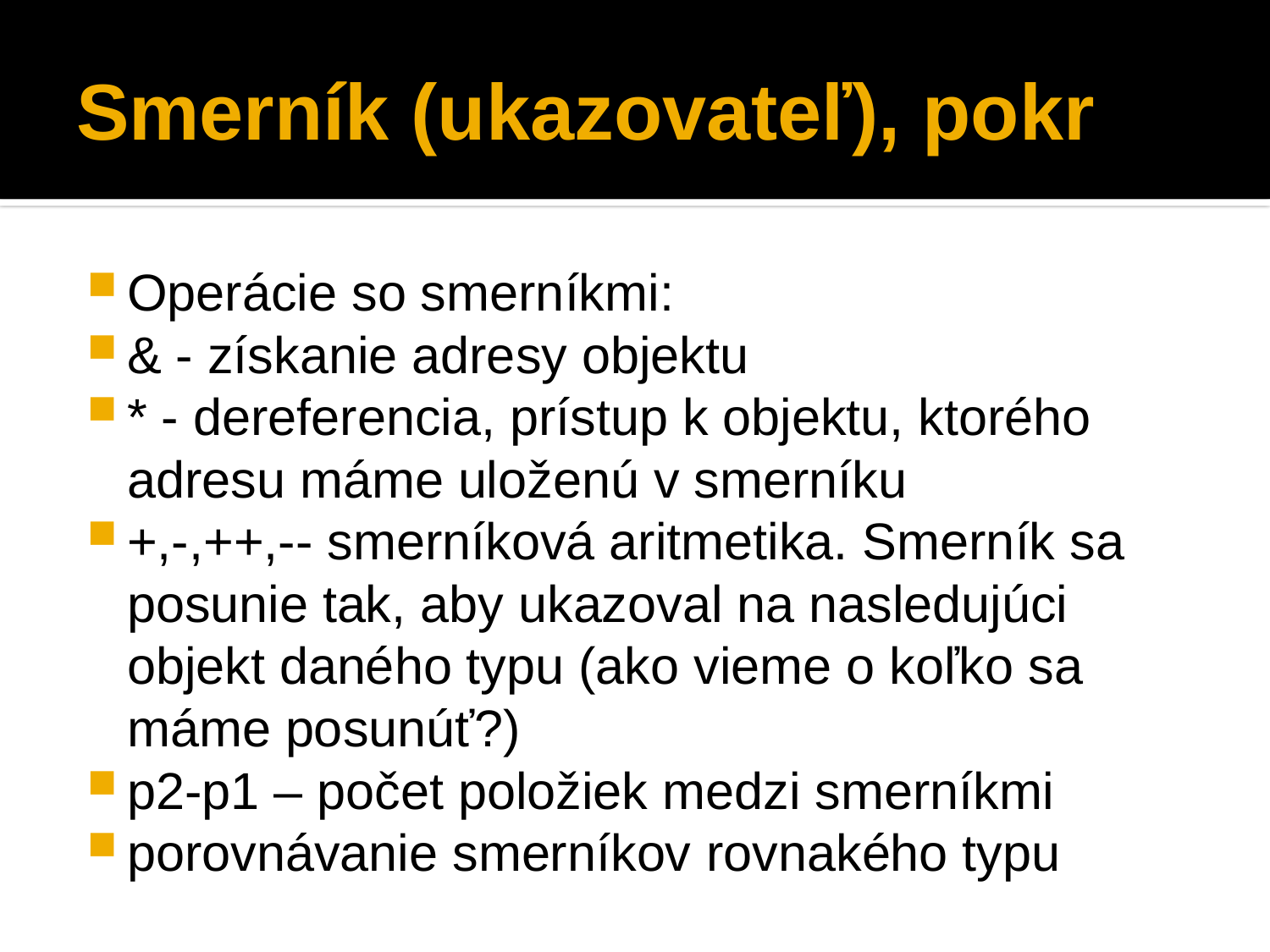

# Smerník (ukazovateľ), pokr
Operácie so smerníkmi:
& - získanie adresy objektu
* - dereferencia, prístup k objektu, ktorého adresu máme uloženú v smerníku
+,-,++,-- smerníková aritmetika. Smerník sa posunie tak, aby ukazoval na nasledujúci objekt daného typu (ako vieme o koľko sa máme posunúť?)
p2-p1 – počet položiek medzi smerníkmi
porovnávanie smerníkov rovnakého typu